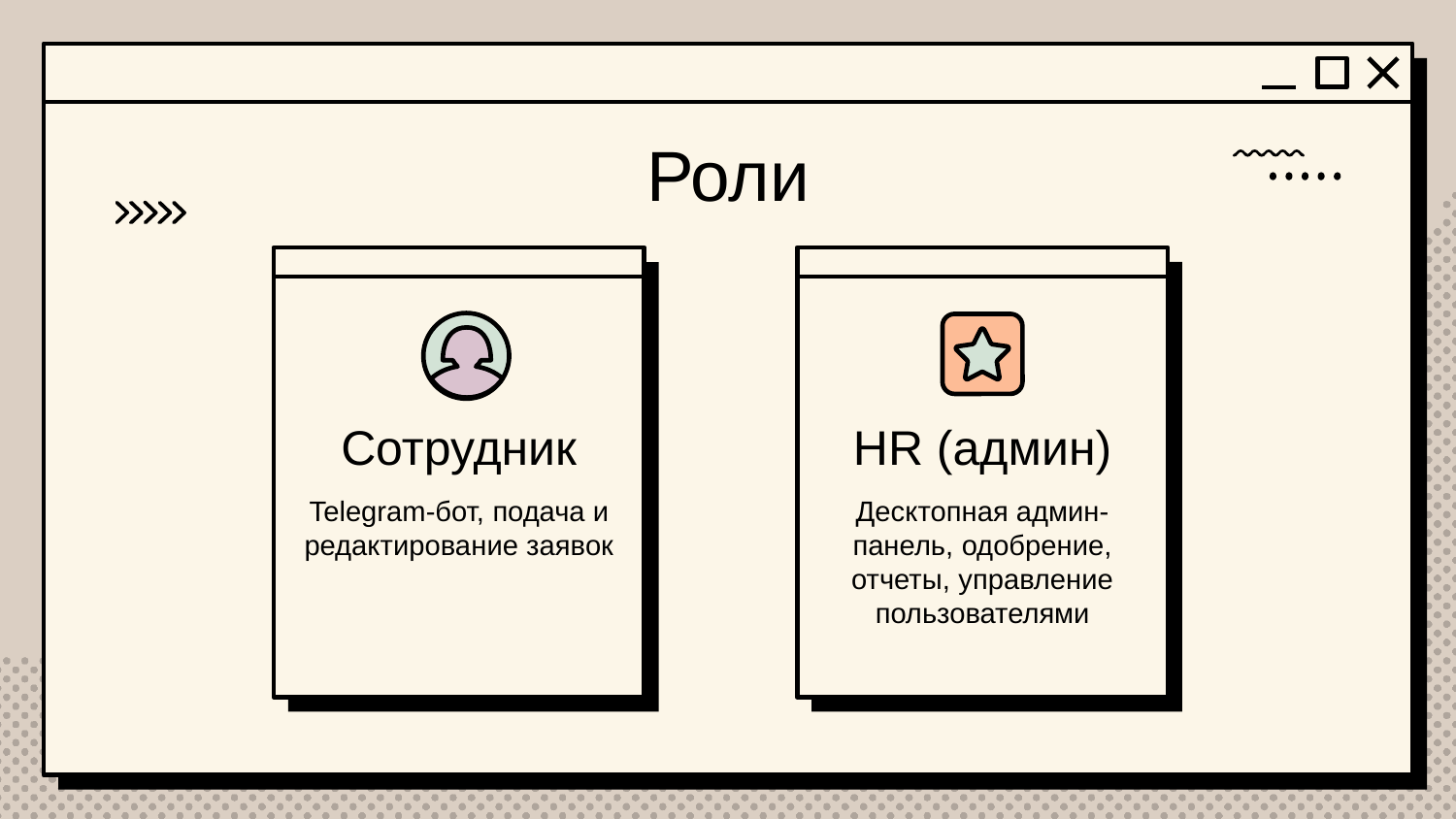

# Роли

HR (админ)
Сотрудник
Десктопная админ-панель, одобрение, отчеты, управление пользователями
Telegram-бот, подача и редактирование заявок